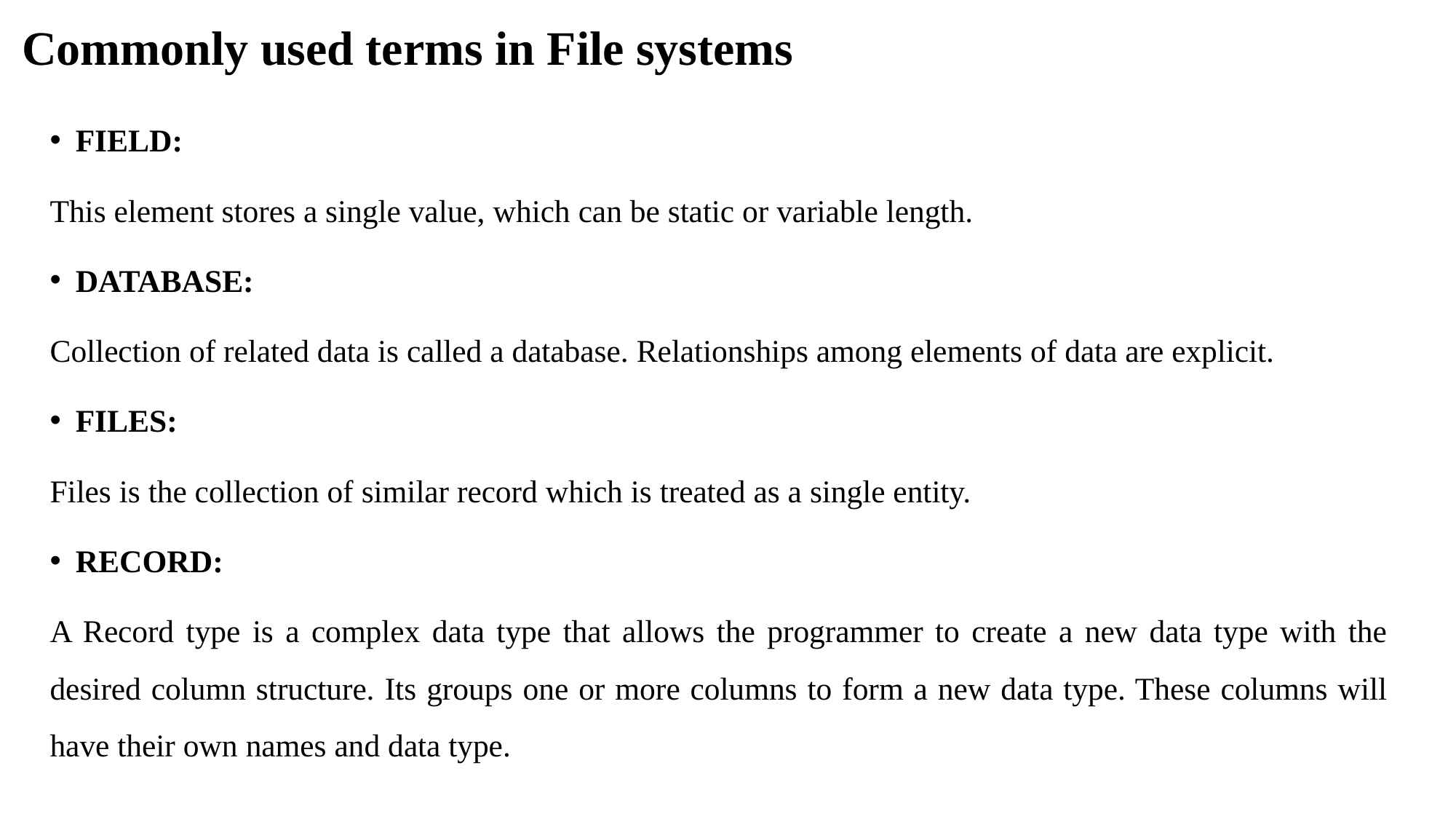

# Commonly used terms in File systems
FIELD:
This element stores a single value, which can be static or variable length.
DATABASE:
Collection of related data is called a database. Relationships among elements of data are explicit.
FILES:
Files is the collection of similar record which is treated as a single entity.
RECORD:
A Record type is a complex data type that allows the programmer to create a new data type with the desired column structure. Its groups one or more columns to form a new data type. These columns will have their own names and data type.